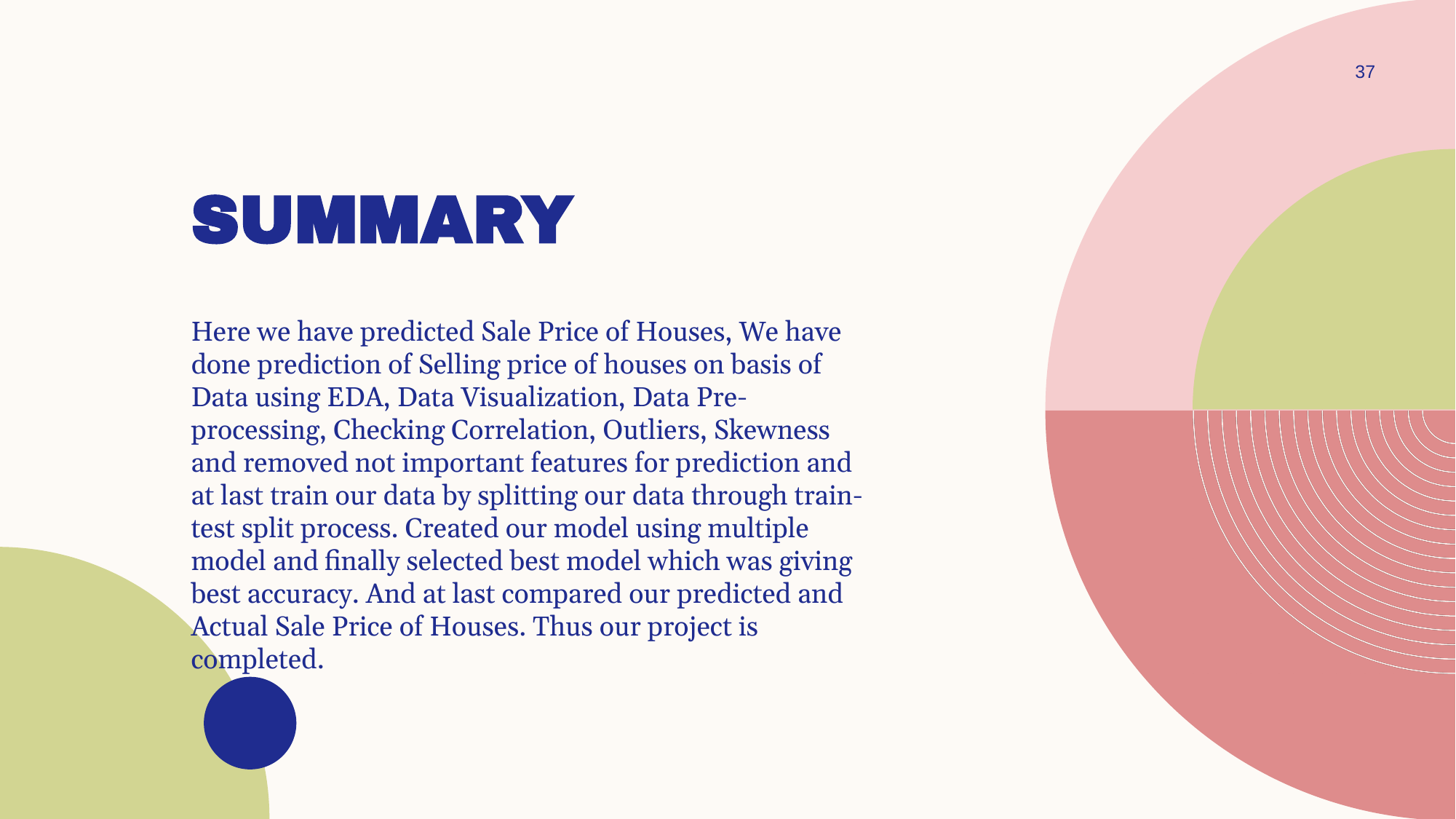

37
# SUMMARY
Here we have predicted Sale Price of Houses, We have done prediction of Selling price of houses on basis of Data using EDA, Data Visualization, Data Pre-processing, Checking Correlation, Outliers, Skewness and removed not important features for prediction and at last train our data by splitting our data through train-test split process. Created our model using multiple model and finally selected best model which was giving best accuracy. And at last compared our predicted and Actual Sale Price of Houses. Thus our project is completed.